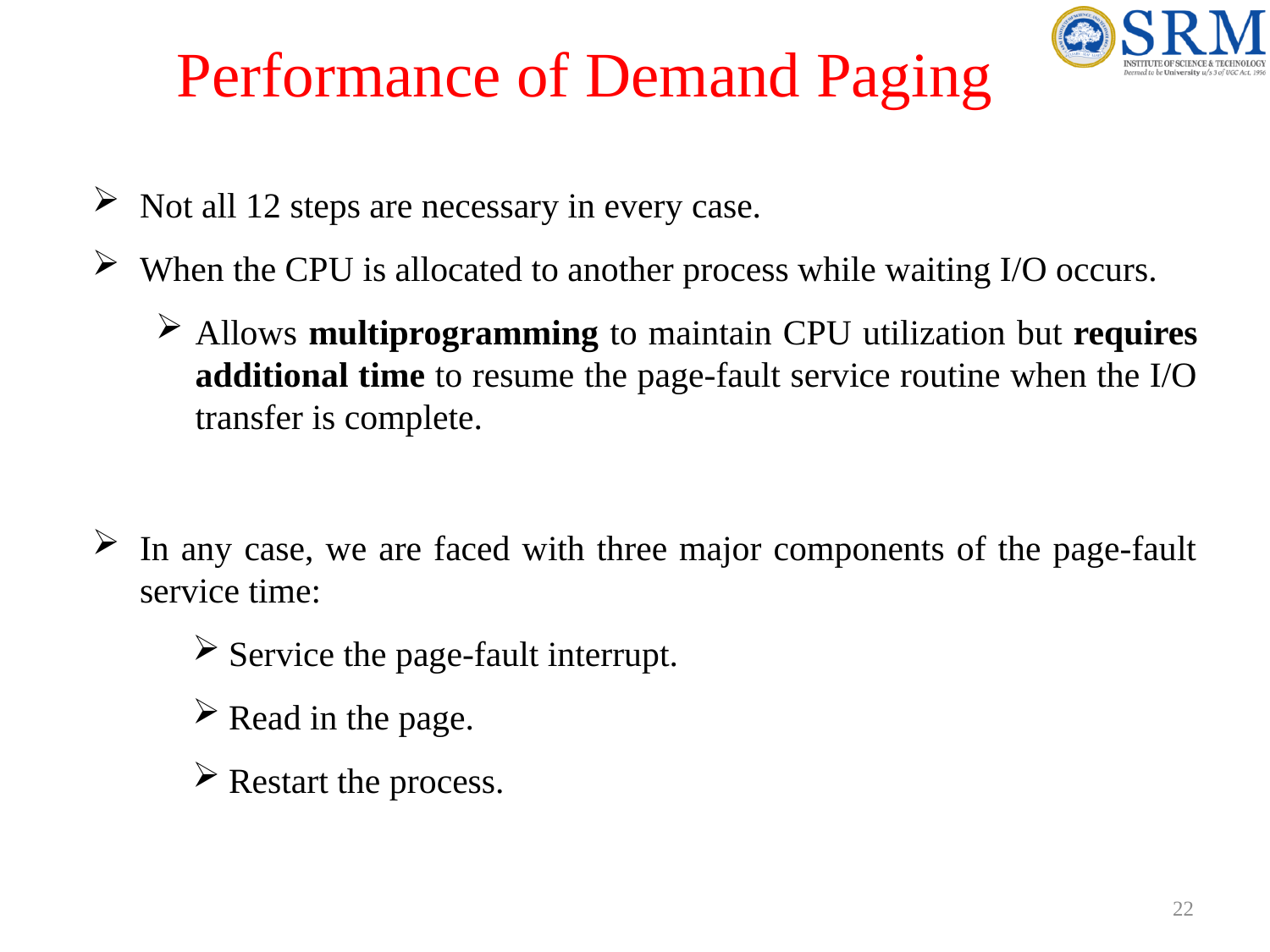

# Performance of Demand Paging
Not all 12 steps are necessary in every case.
When the CPU is allocated to another process while waiting I/O occurs.
Allows multiprogramming to maintain CPU utilization but requires additional time to resume the page-fault service routine when the I/O transfer is complete.

In any case, we are faced with three major components of the page-fault service time:
Service the page-fault interrupt.
Read in the page.
Restart the process.

22